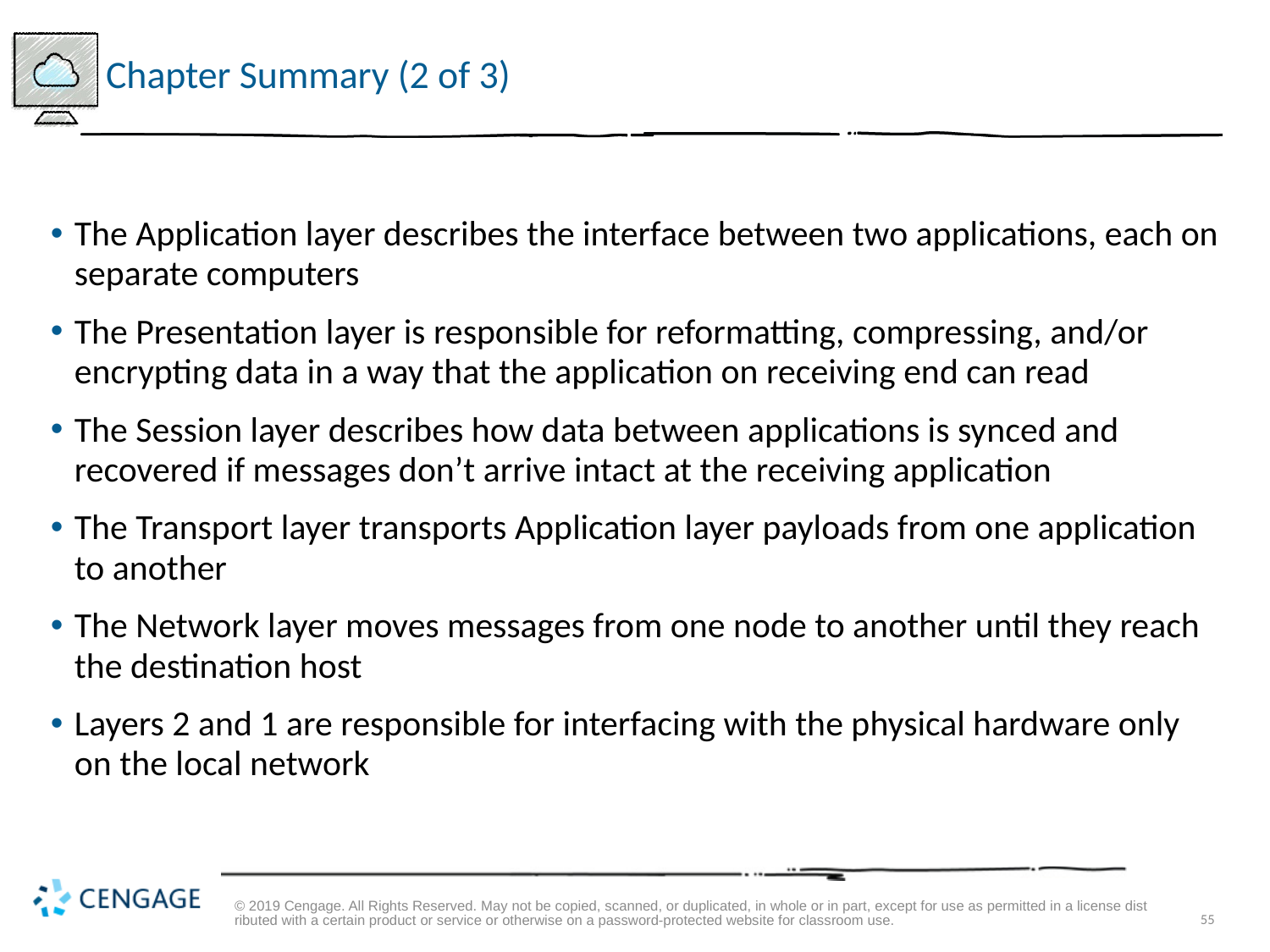

# Chapter Summary (2 of 3)
The Application layer describes the interface between two applications, each on separate computers
The Presentation layer is responsible for reformatting, compressing, and/or encrypting data in a way that the application on receiving end can read
The Session layer describes how data between applications is synced and recovered if messages don’t arrive intact at the receiving application
The Transport layer transports Application layer payloads from one application to another
The Network layer moves messages from one node to another until they reach the destination host
Layers 2 and 1 are responsible for interfacing with the physical hardware only on the local network
© 2019 Cengage. All Rights Reserved. May not be copied, scanned, or duplicated, in whole or in part, except for use as permitted in a license distributed with a certain product or service or otherwise on a password-protected website for classroom use.